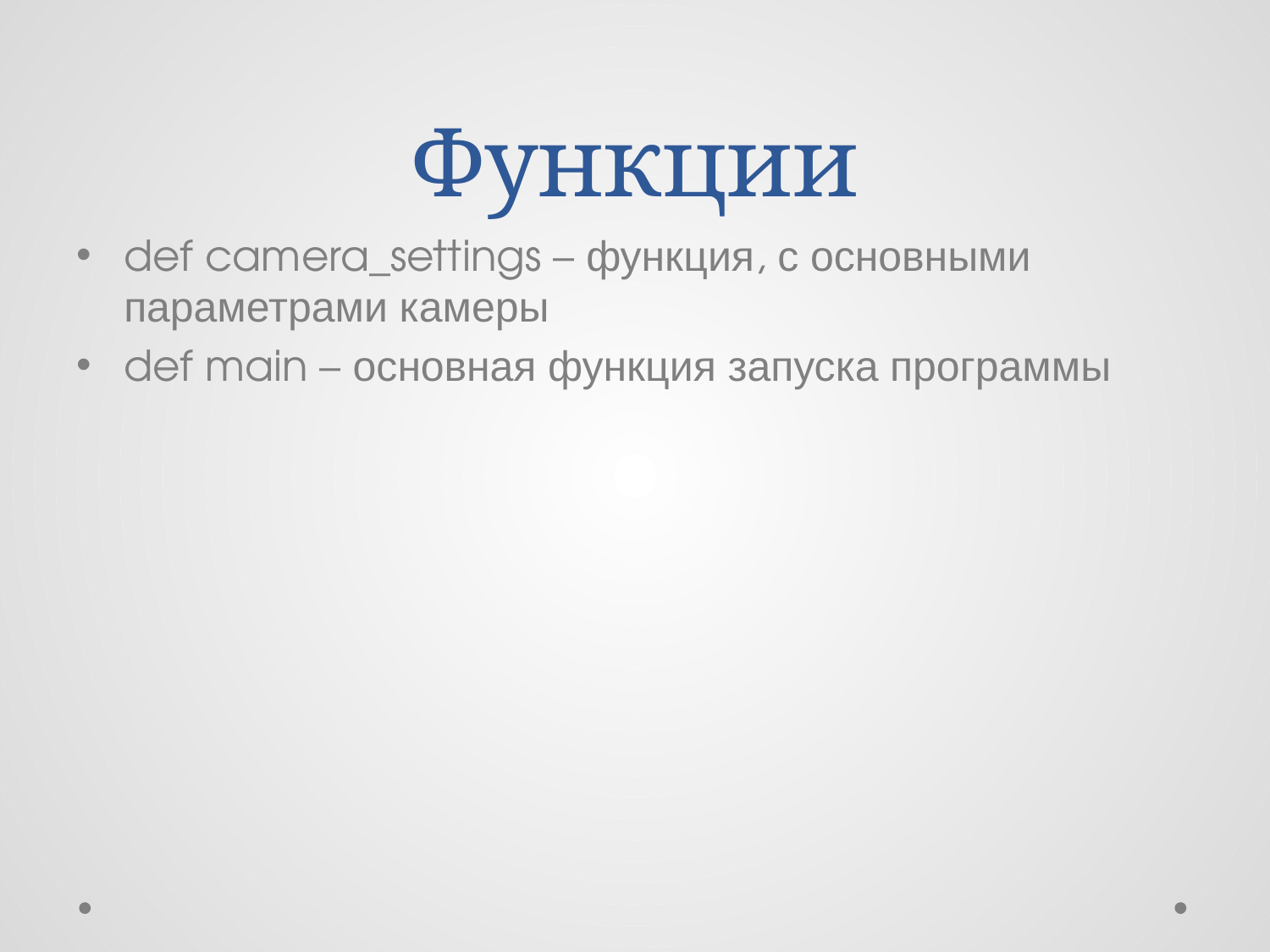

# Функции
def camera_settings – функция, с основными параметрами камеры
def main – основная функция запуска программы